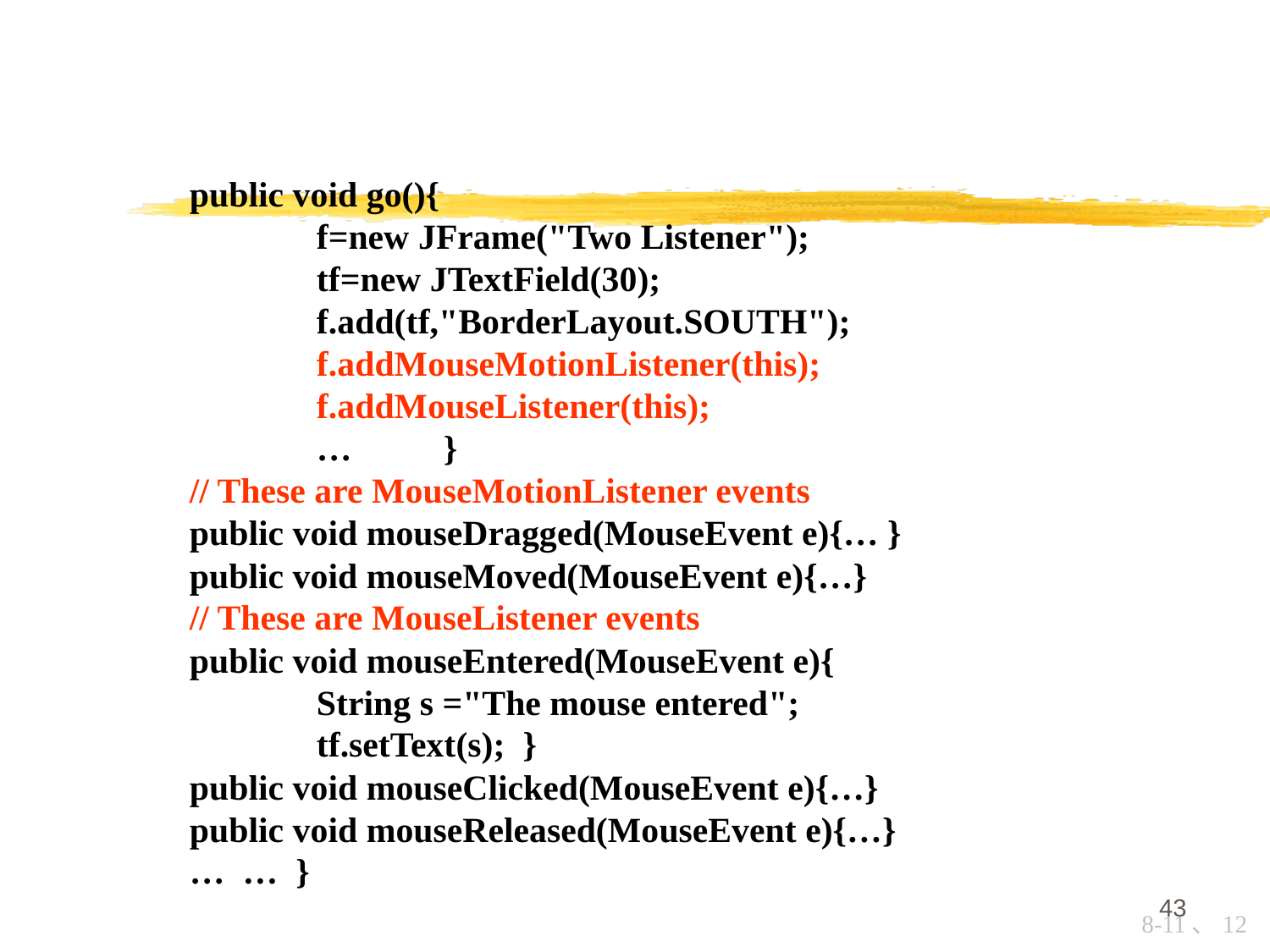

public void go(){
	f=new JFrame("Two Listener");
	tf=new JTextField(30);
	f.add(tf,"BorderLayout.SOUTH");
	f.addMouseMotionListener(this);
	f.addMouseListener(this);
	…	}
// These are MouseMotionListener events
public void mouseDragged(MouseEvent e){… }
public void mouseMoved(MouseEvent e){…}
// These are MouseListener events
public void mouseEntered(MouseEvent e){
	String s ="The mouse entered";
	tf.setText(s);  }
public void mouseClicked(MouseEvent e){…}
public void mouseReleased(MouseEvent e){…}
…  …  }
43
8-11、12